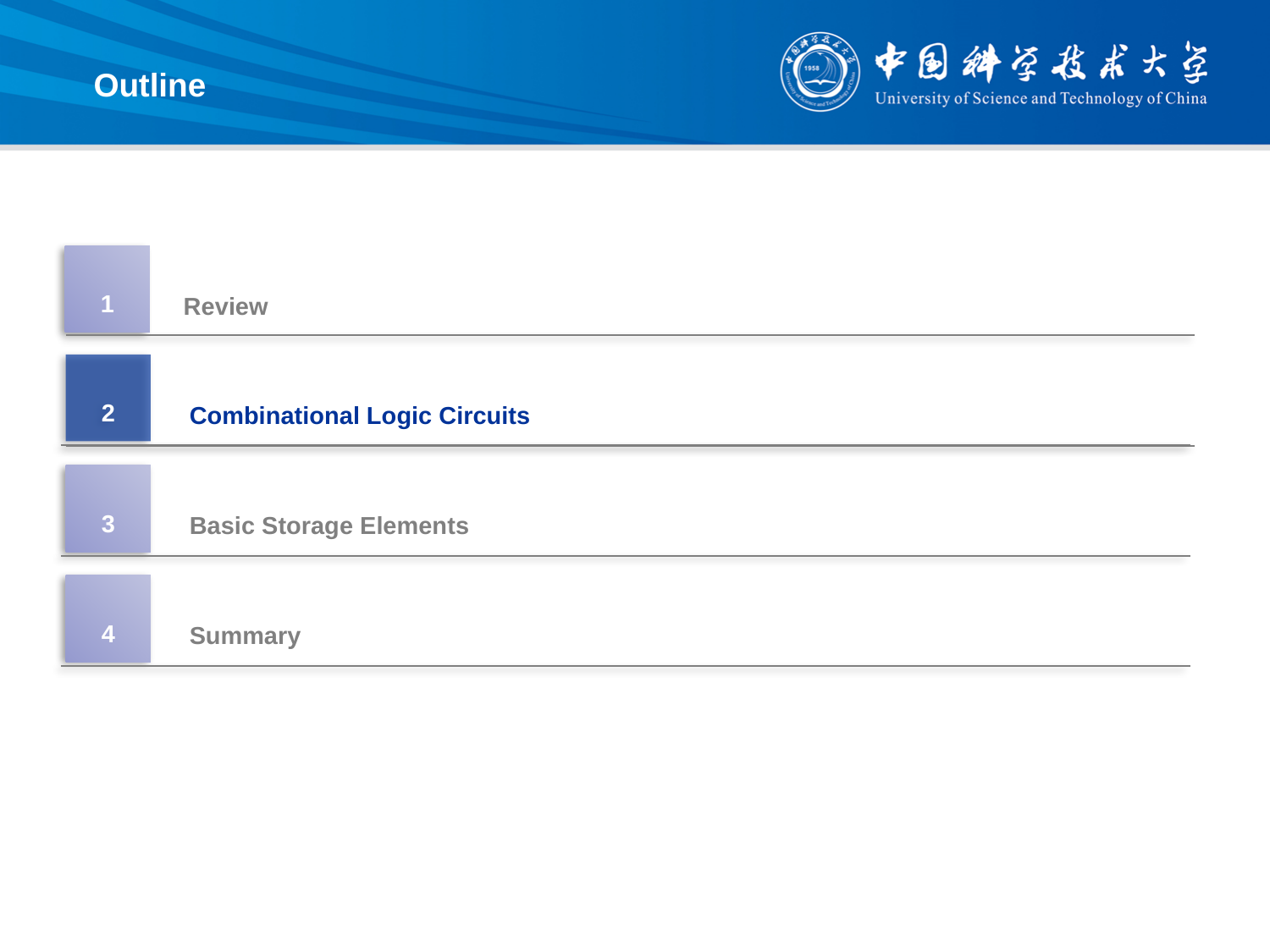

Outline
1
Review
2
Combinational Logic Circuits
3
Basic Storage Elements
4
Summary